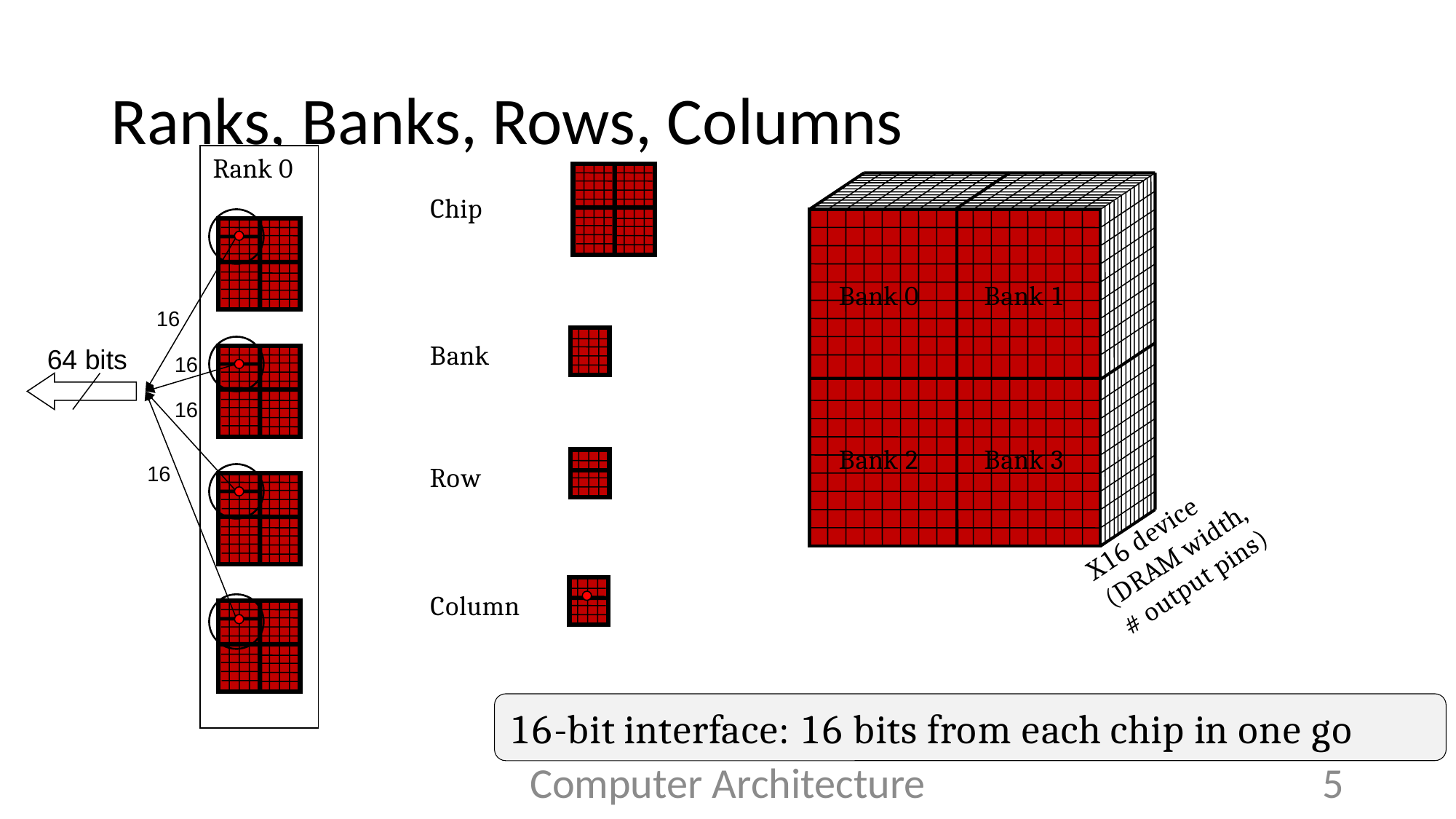

# Ranks, Banks, Rows, Columns

Rank 0

Chip

Bank 0
Bank 1

16

Bank
64 bits

16

16

Bank 2
Bank 3

Row
16

X16 device (DRAM width, # output pins)

Column

16-bit interface: 16 bits from each chip in one go
Computer Architecture
5